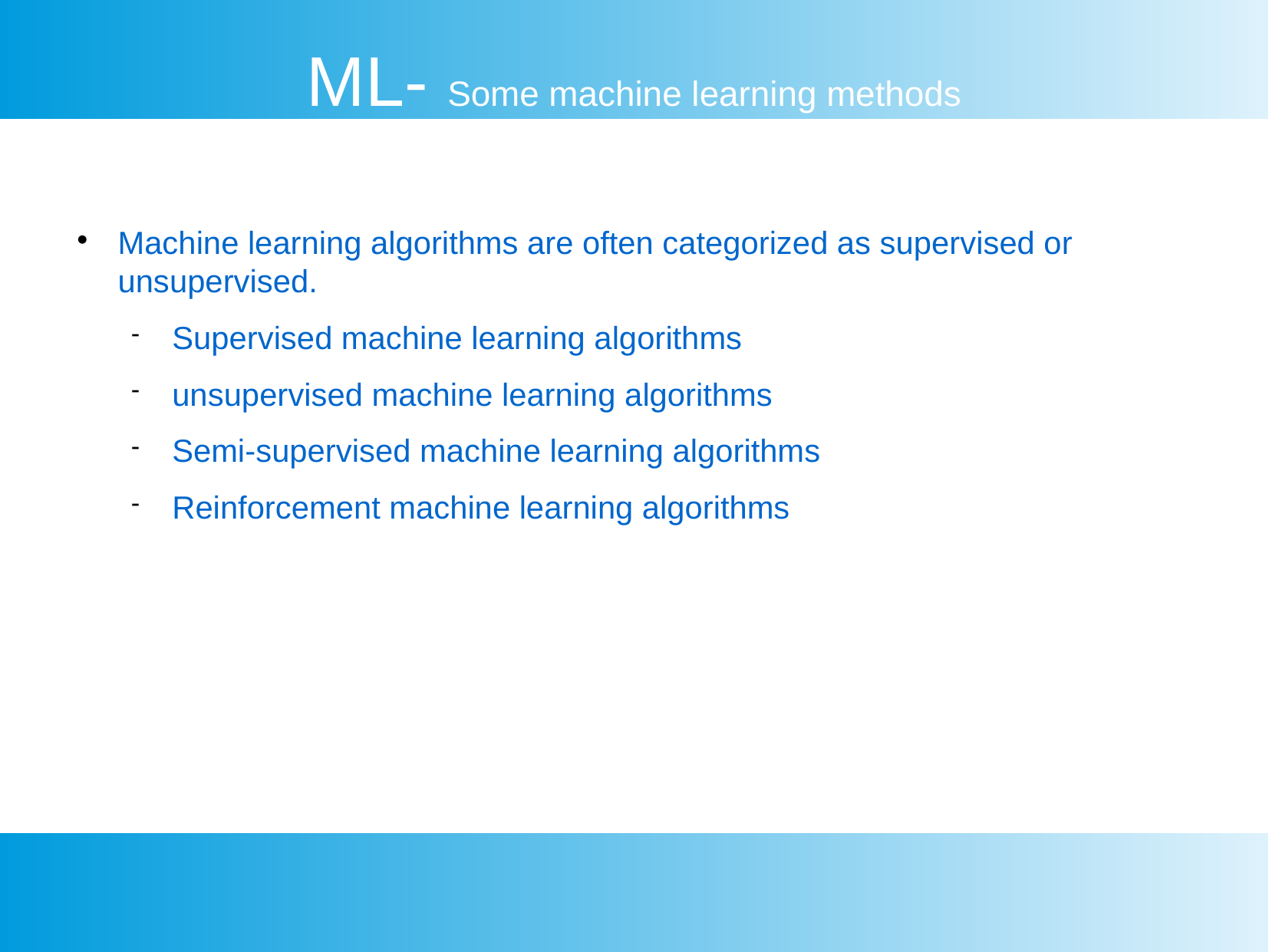

ML- Some machine learning methods
Machine learning algorithms are often categorized as supervised or unsupervised.
Supervised machine learning algorithms
unsupervised machine learning algorithms
Semi-supervised machine learning algorithms
Reinforcement machine learning algorithms